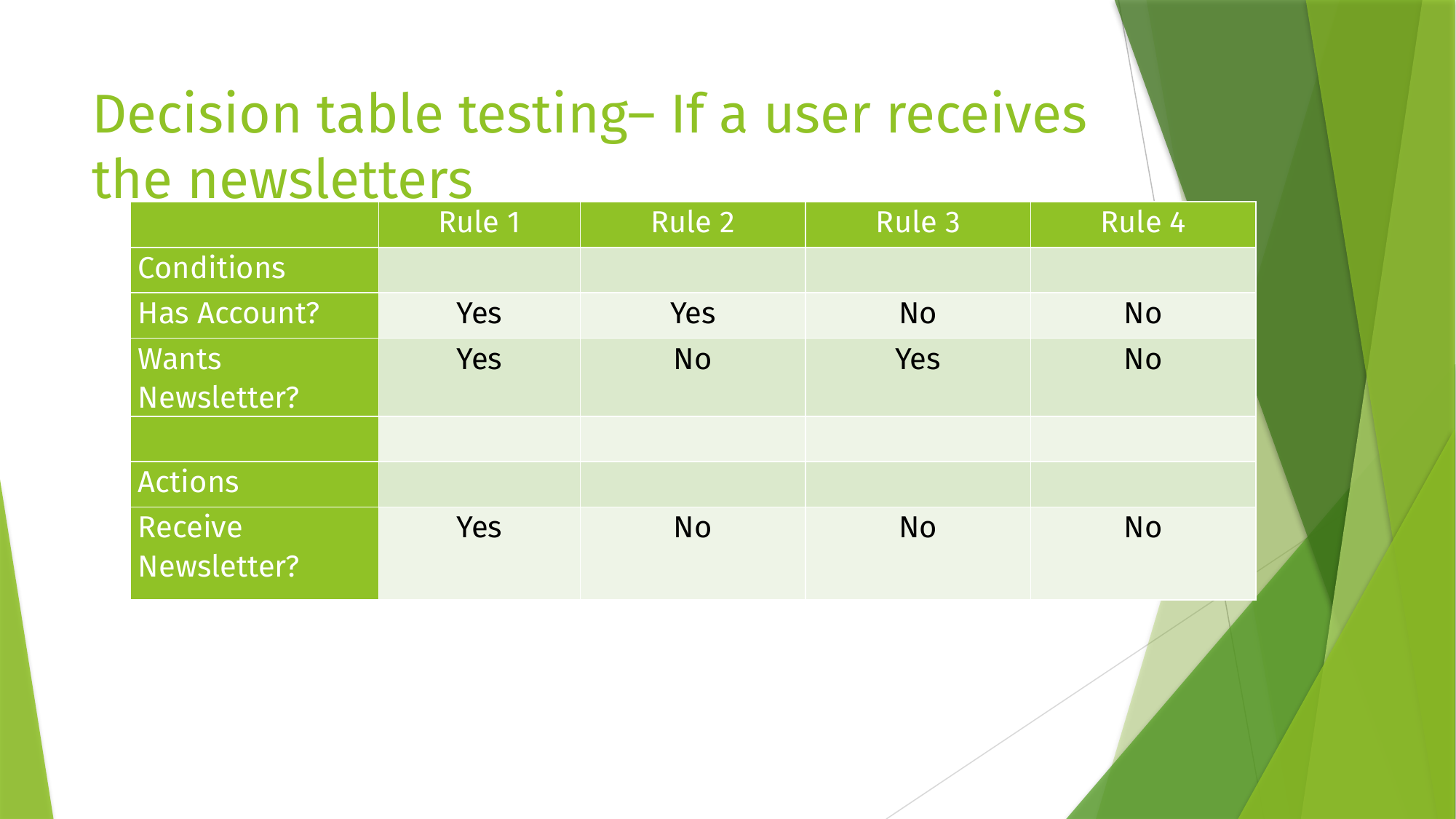

# Decision table testing– If a user receives the newsletters
|  | Rule 1 | Rule 2 | Rule 3 | Rule 4 |
| --- | --- | --- | --- | --- |
| Conditions |  |  |  |  |
| Has Account? | Yes | Yes | No | No |
| Wants Newsletter? | Yes | No | Yes | No |
|  |  |  |  |  |
| Actions |  |  |  |  |
| Receive Newsletter? | Yes | No | No | No |